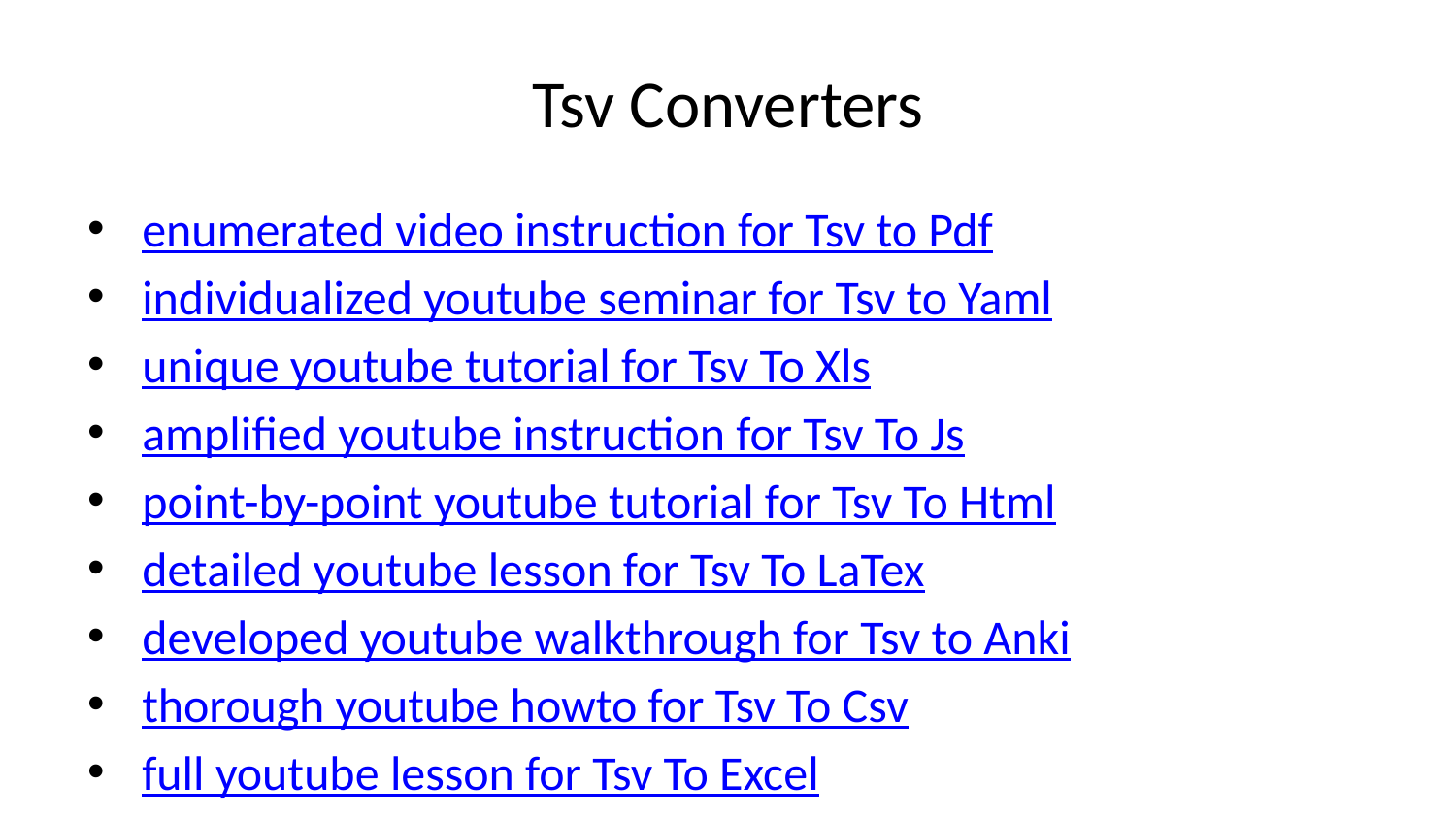

# Tsv Converters
enumerated video instruction for Tsv to Pdf
individualized youtube seminar for Tsv to Yaml
unique youtube tutorial for Tsv To Xls
amplified youtube instruction for Tsv To Js
point-by-point youtube tutorial for Tsv To Html
detailed youtube lesson for Tsv To LaTex
developed youtube walkthrough for Tsv to Anki
thorough youtube howto for Tsv To Csv
full youtube lesson for Tsv To Excel
disclosed video stepsto for Tsv To Sql
full video explaination for Tsv To Xml
exhausting video tutorial for Tsv To Word
elaborated video explaination for Tsv To Json
complete youtube explaination for Tsv Viewer
unfolded youtube walkthrough for Tsv To Markdown
circumstantial video instruction for Tsv to Vcf
copious youtube explaination for Tsv to Sqlite